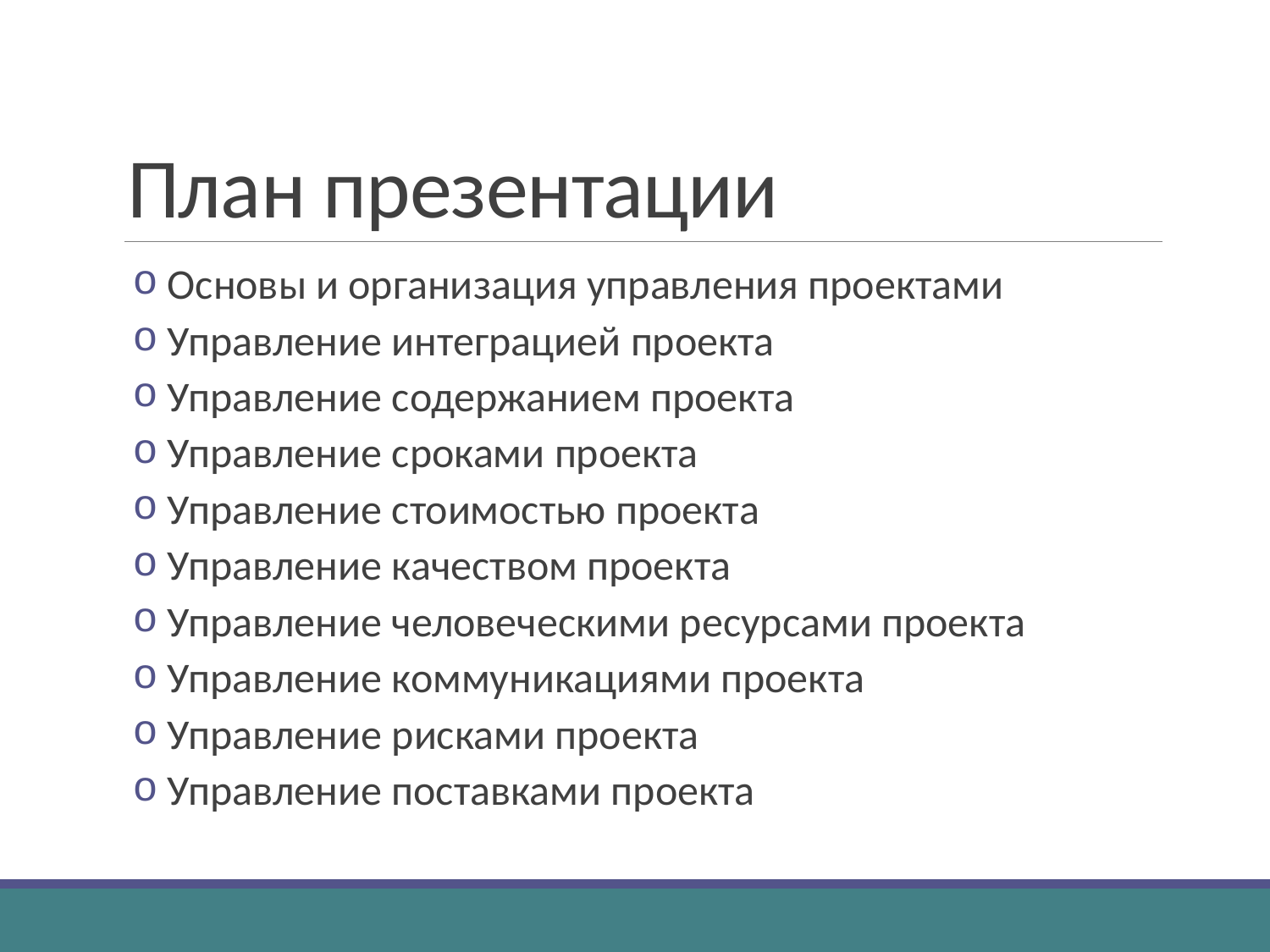

# План презентации
Основы и организация управления проектами
Управление интеграцией проекта
Управление содержанием проекта
Управление сроками проекта
Управление стоимостью проекта
Управление качеством проекта
Управление человеческими ресурсами проекта
Управление коммуникациями проекта
Управление рисками проекта
Управление поставками проекта